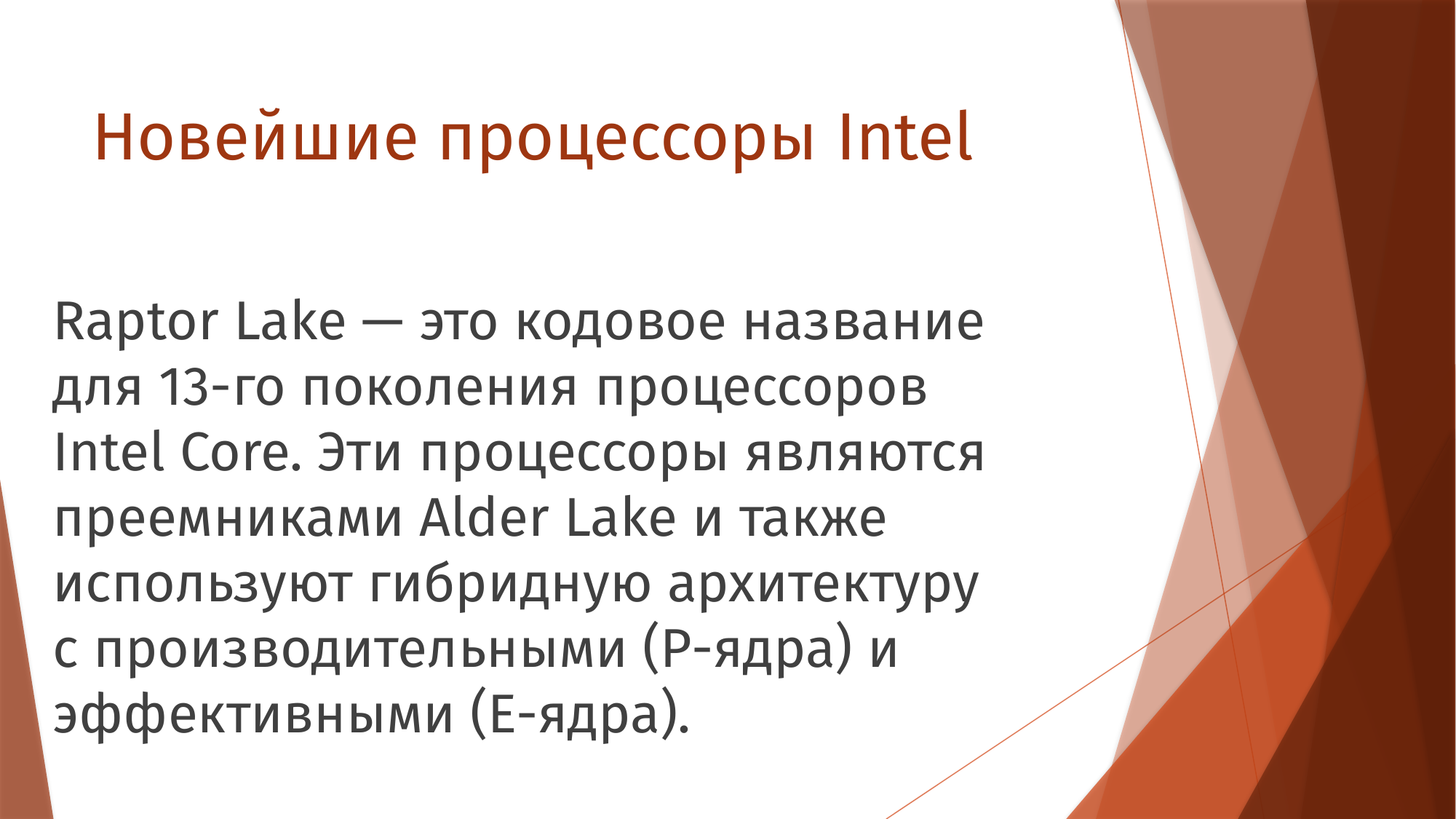

# Новейшие процессоры Intel
Raptor Lake — это кодовое название для 13-го поколения процессоров Intel Core. Эти процессоры являются преемниками Alder Lake и также используют гибридную архитектуру с производительными (P-ядра) и эффективными (E-ядра).